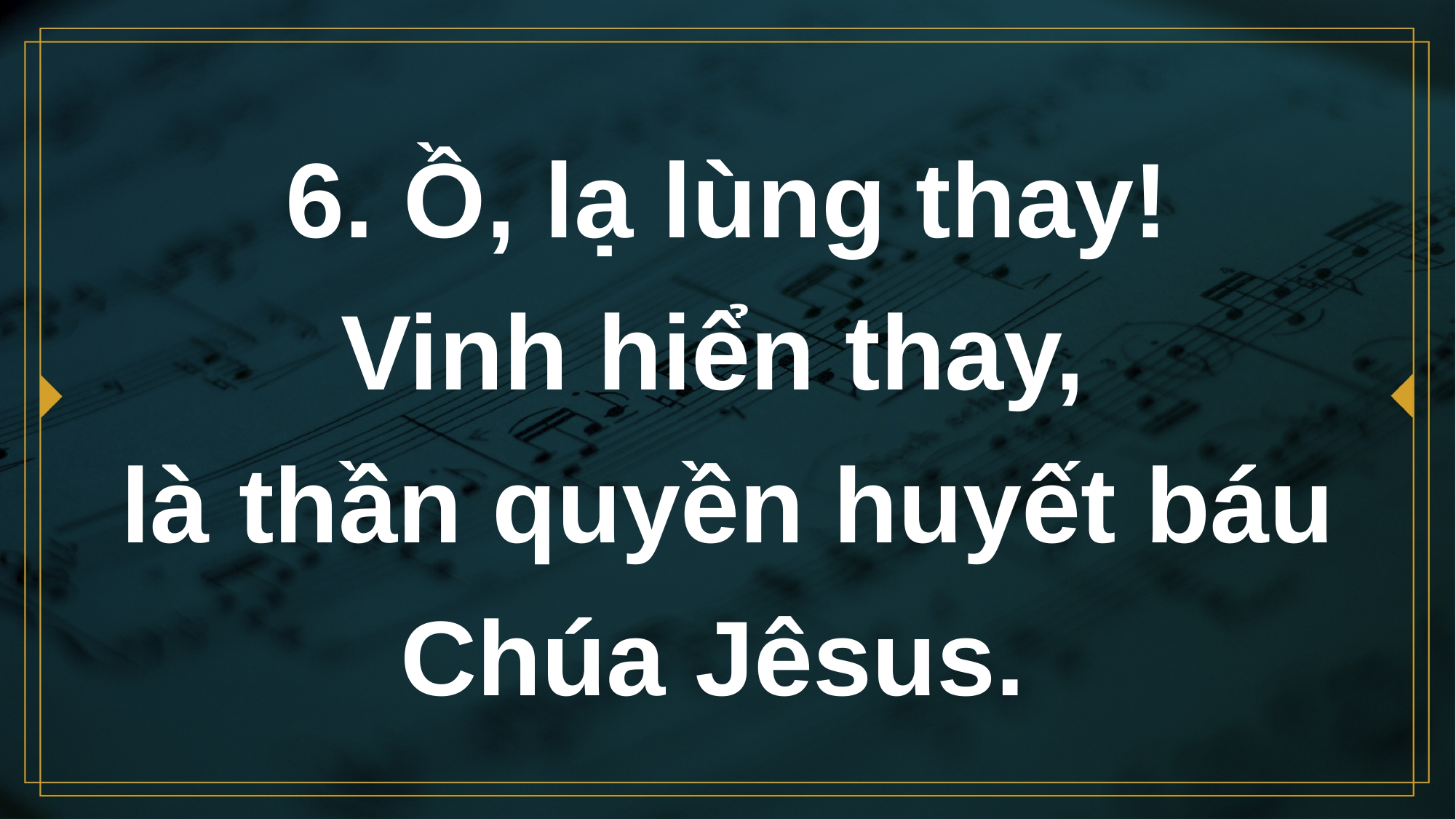

# 6. Ồ, lạ lùng thay! Vinh hiển thay, là thần quyền huyết báu Chúa Jêsus.